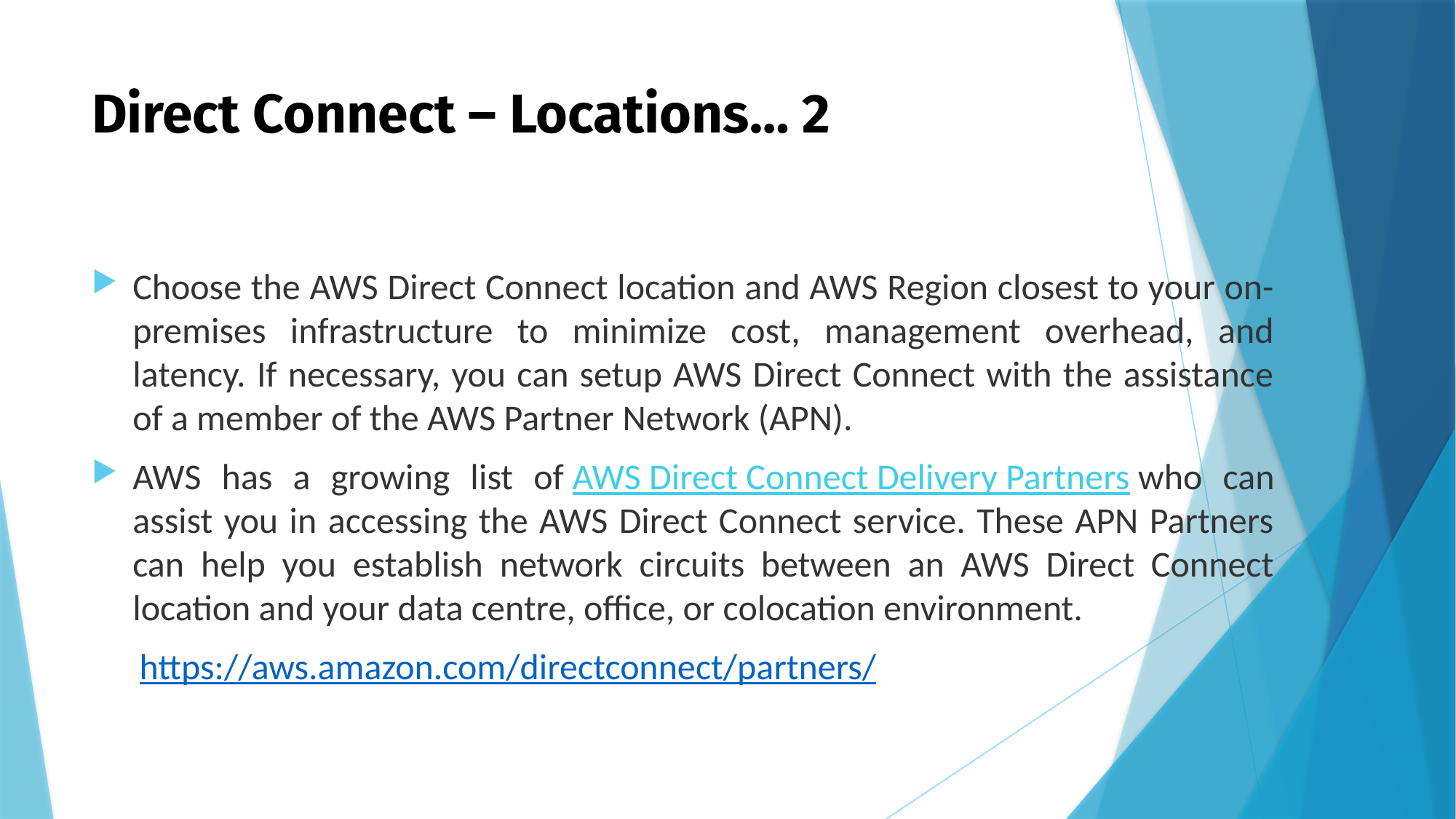

# Direct Connect – Locations… 2
Choose the AWS Direct Connect location and AWS Region closest to your on-premises infrastructure to minimize cost, management overhead, and latency. If necessary, you can setup AWS Direct Connect with the assistance of a member of the AWS Partner Network (APN).
AWS has a growing list of AWS Direct Connect Delivery Partners who can assist you in accessing the AWS Direct Connect service. These APN Partners can help you establish network circuits between an AWS Direct Connect location and your data centre, office, or colocation environment.
https://aws.amazon.com/directconnect/partners/